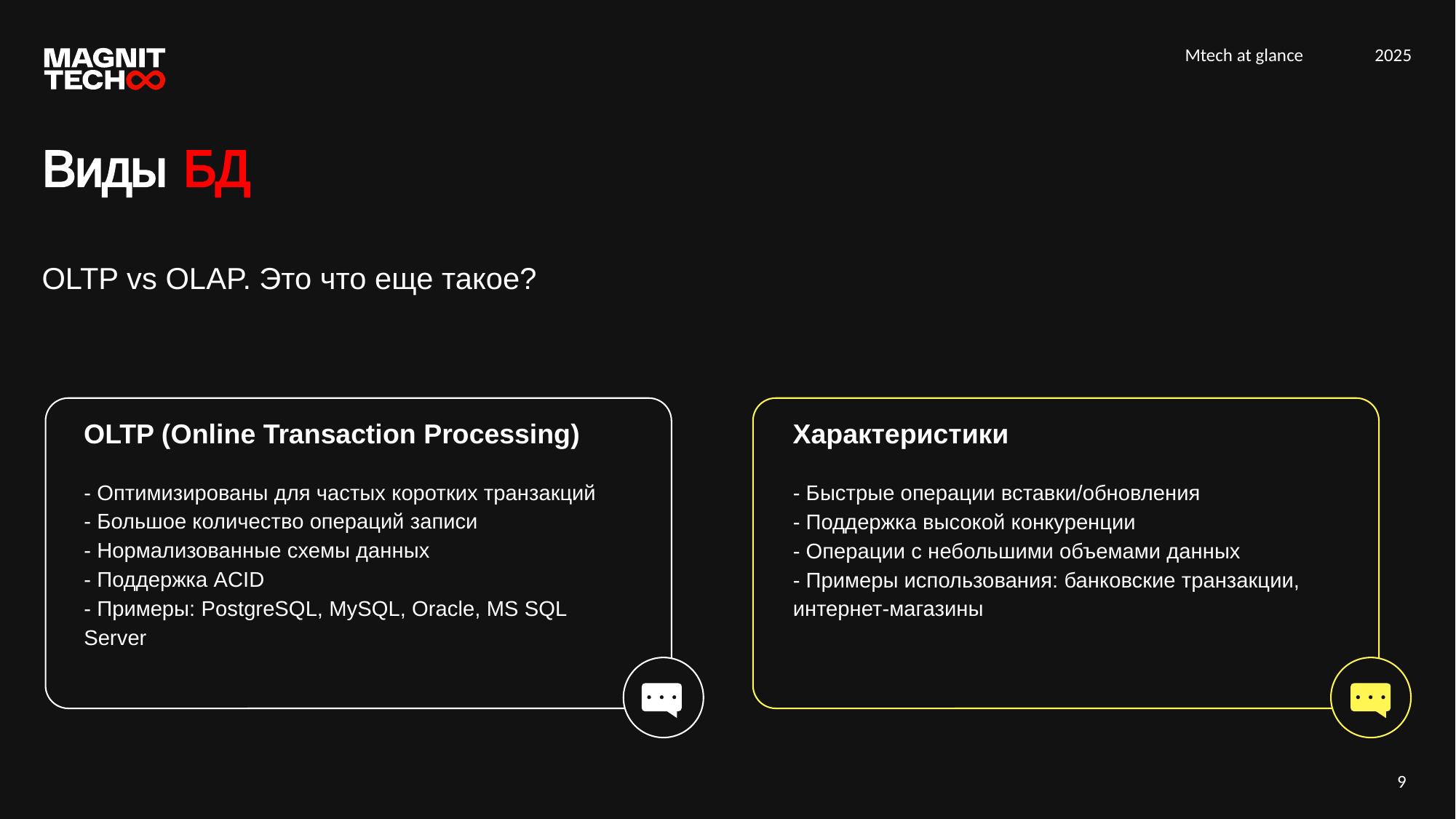

Виды БД
OLTP vs OLAP. Это что еще такое?
OLTP (Online Transaction Processing)
Характеристики
- Оптимизированы для частых коротких транзакций
- Большое количество операций записи
- Нормализованные схемы данных
- Поддержка ACID
- Примеры: PostgreSQL, MySQL, Oracle, MS SQL Server
- Быстрые операции вставки/обновления
- Поддержка высокой конкуренции
- Операции с небольшими объемами данных
- Примеры использования: банковские транзакции, интернет-магазины

9